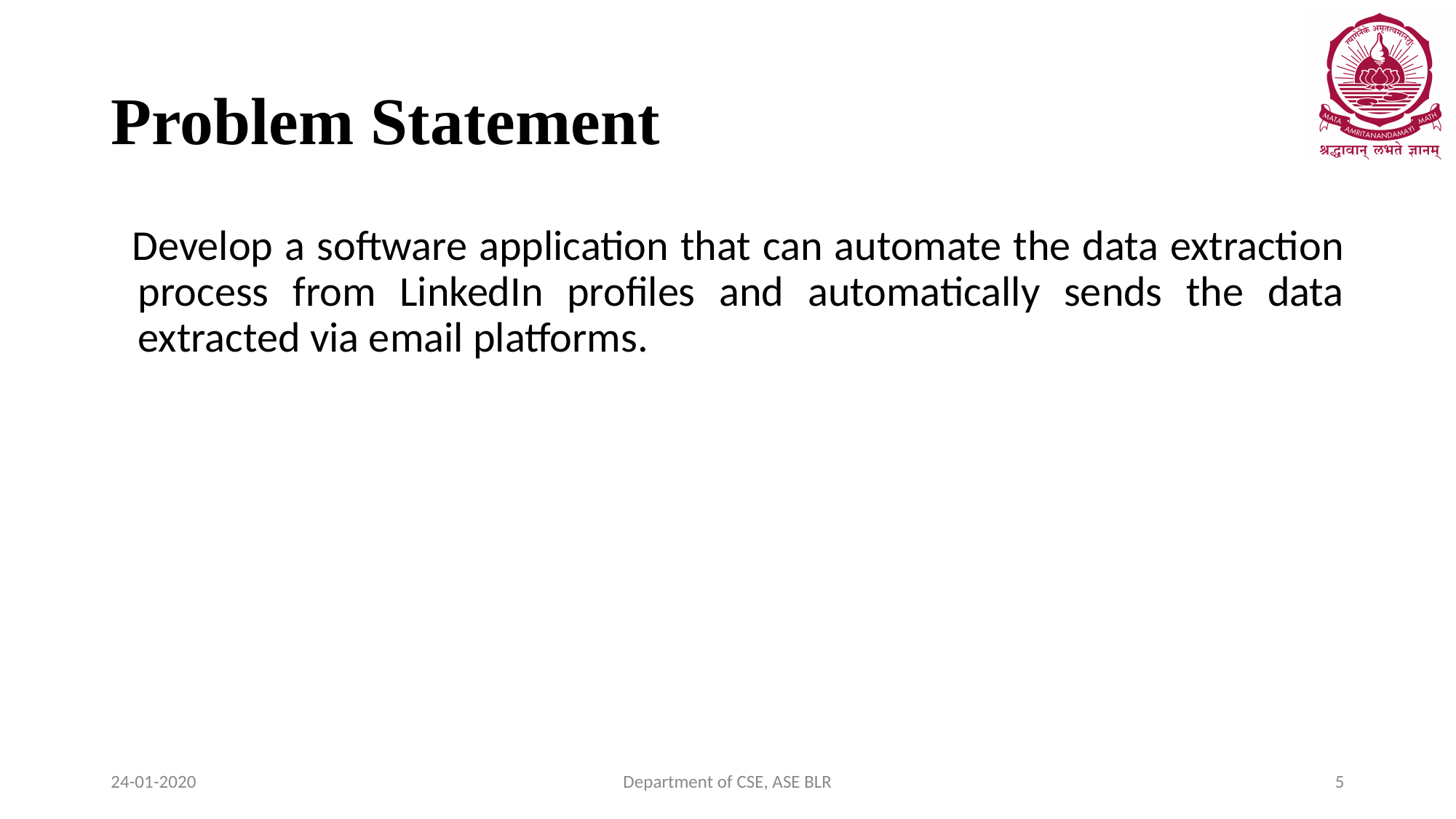

# Problem Statement
Develop a software application that can automate the data extraction process from LinkedIn profiles and automatically sends the data extracted via email platforms.
24-01-2020
Department of CSE, ASE BLR
5